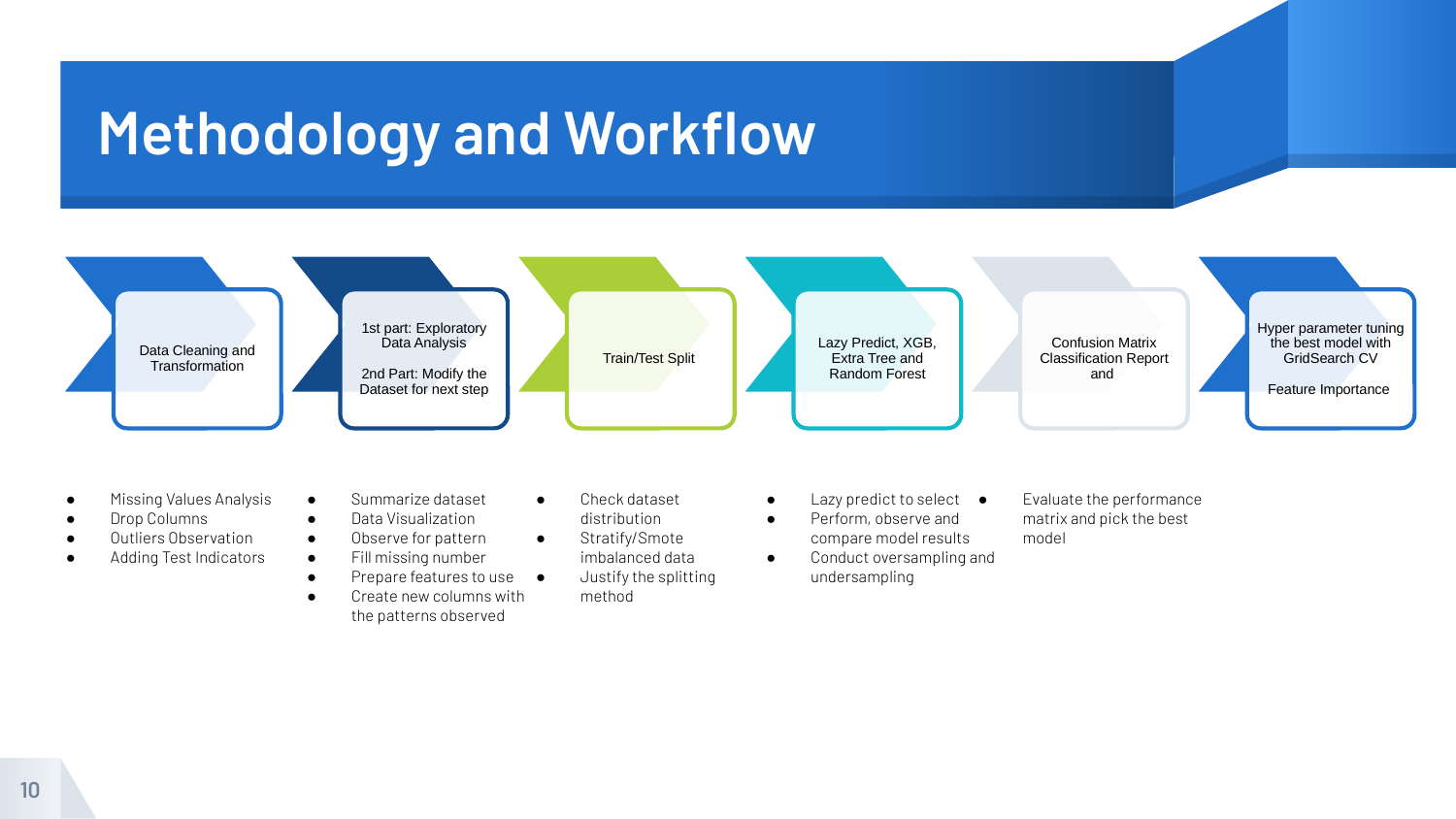

# Methodology and Workflow

Data Cleaning and Transformation
1st part: Exploratory Data Analysis

2nd Part: Modify the Dataset for next step
Train/Test Split
Lazy Predict, XGB, Extra Tree and Random Forest
Confusion Matrix
Classification Report and
Hyper parameter tuning the best model with GridSearch CV

Feature Importance
Missing Values Analysis
Drop Columns
Outliers Observation
Adding Test Indicators
Summarize dataset
Data Visualization
Observe for pattern
Fill missing number
Prepare features to use
Create new columns with the patterns observed

Check dataset distribution
Stratify/Smote imbalanced data
Justify the splitting method

Lazy predict to select
Perform, observe and compare model results
Conduct oversampling and undersampling
Evaluate the performance matrix and pick the best model
10